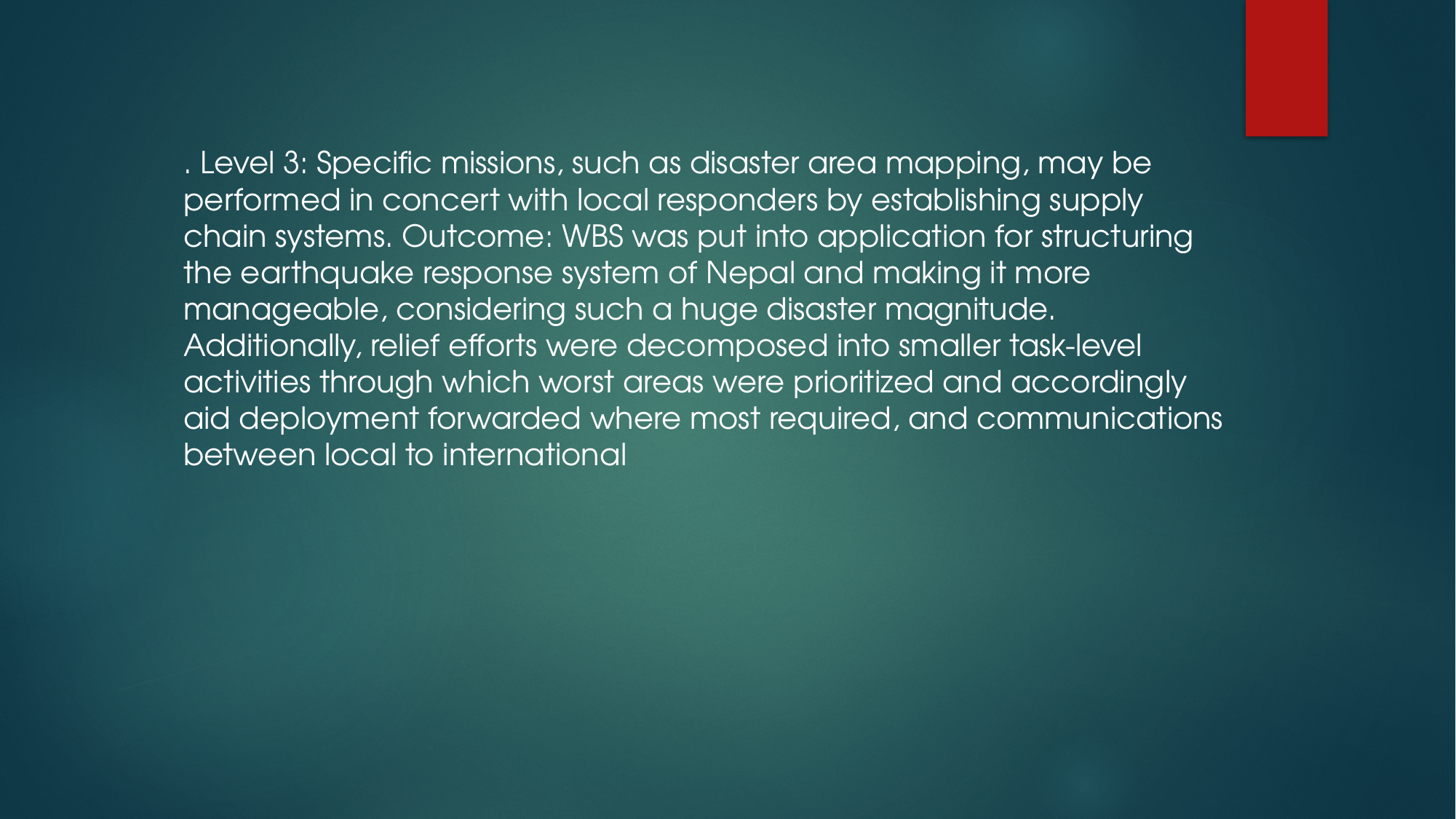

. Level 3: Specific missions, such as disaster area mapping, may be performed in concert with local responders by establishing supply chain systems. Outcome: WBS was put into application for structuring the earthquake response system of Nepal and making it more manageable, considering such a huge disaster magnitude. Additionally, relief efforts were decomposed into smaller task-level activities through which worst areas were prioritized and accordingly aid deployment forwarded where most required, and communications between local to international